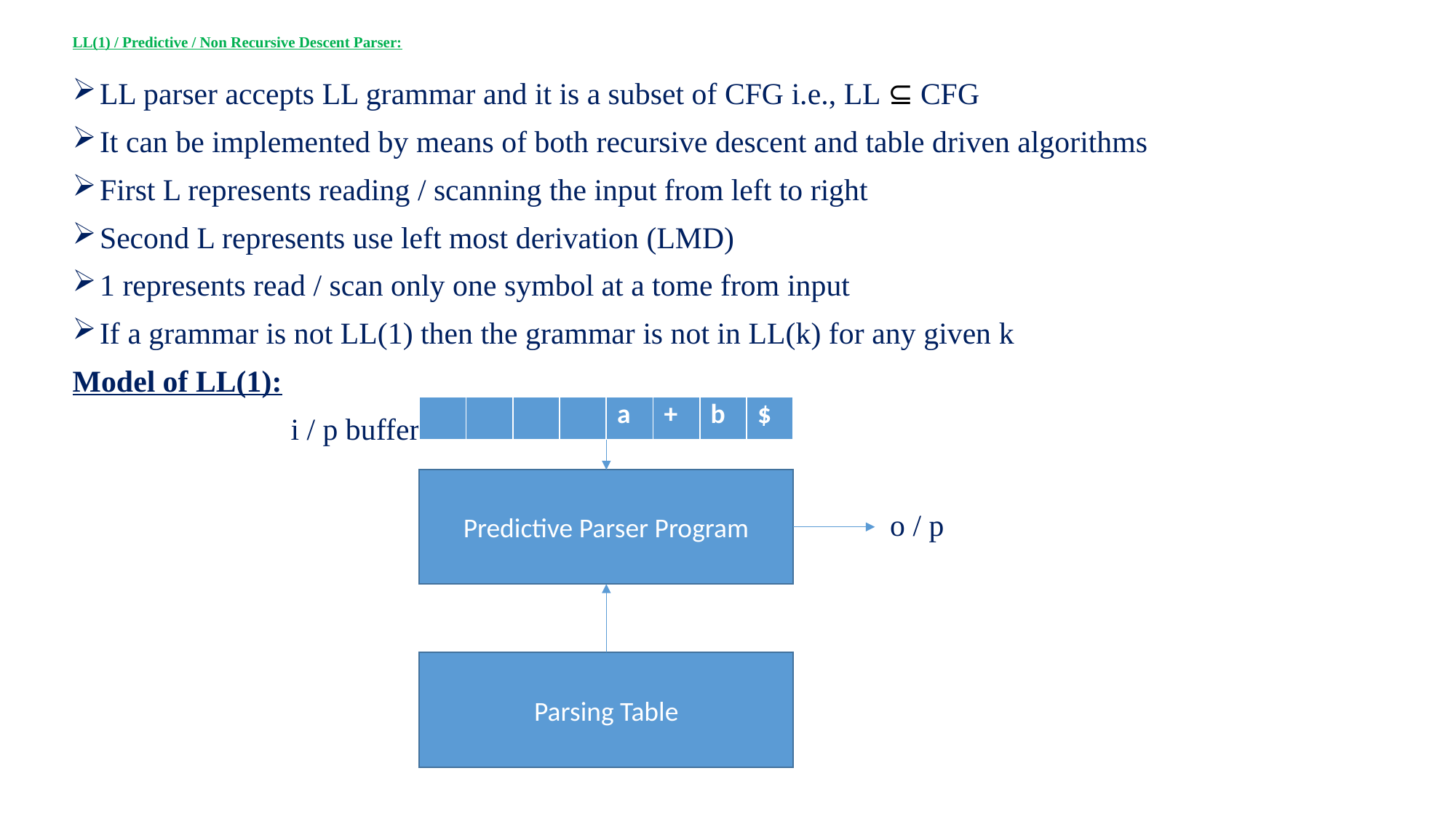

# LL(1) / Predictive / Non Recursive Descent Parser:
LL parser accepts LL grammar and it is a subset of CFG i.e., LL ⊆ CFG
It can be implemented by means of both recursive descent and table driven algorithms
First L represents reading / scanning the input from left to right
Second L represents use left most derivation (LMD)
1 represents read / scan only one symbol at a tome from input
If a grammar is not LL(1) then the grammar is not in LL(k) for any given k
Model of LL(1):
		i / p buffer

							       o / p

|  |  |  |  | a | + | b | $ |
| --- | --- | --- | --- | --- | --- | --- | --- |
Predictive Parser Program
Parsing Table